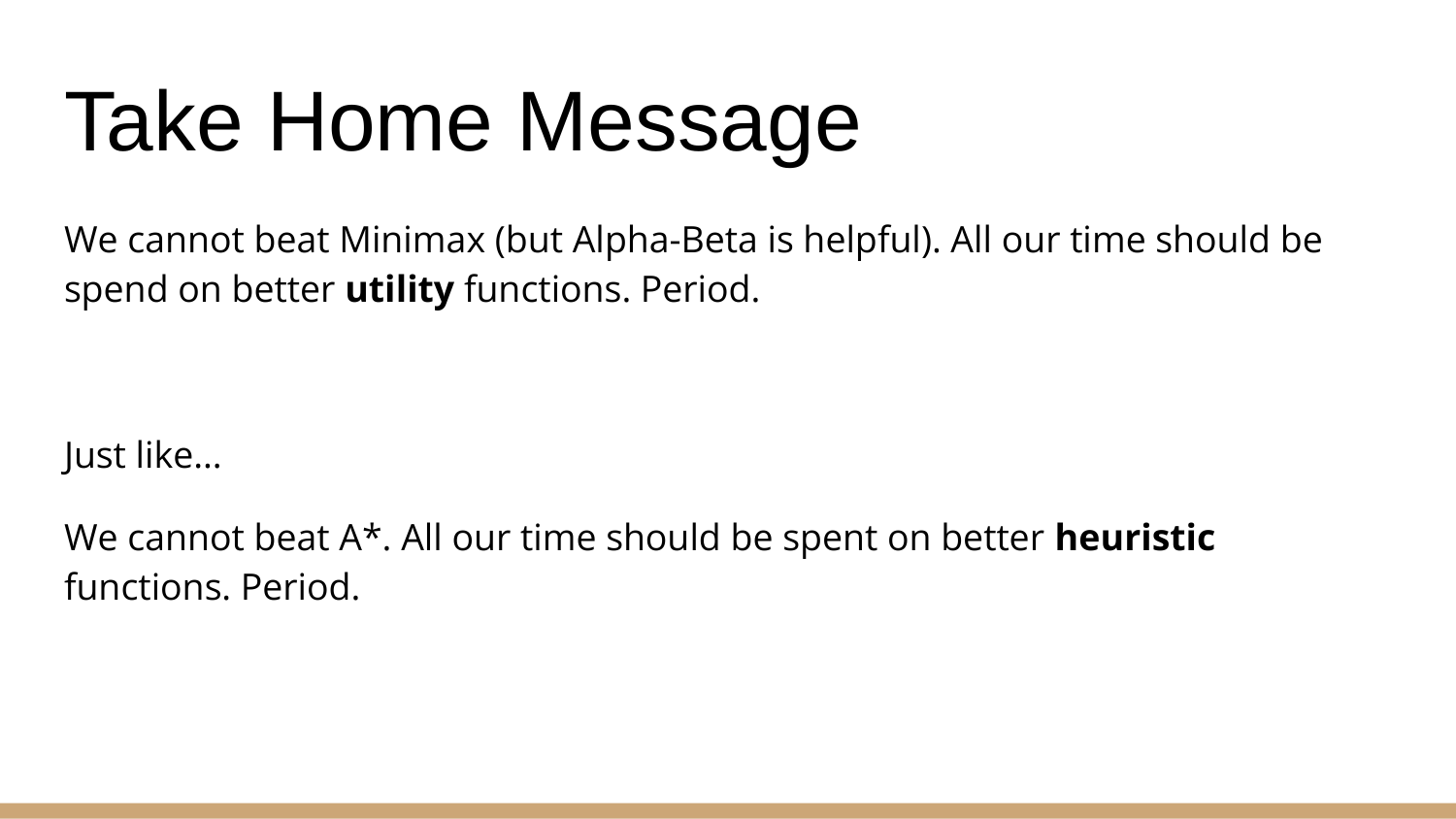

# Take Home Message
We cannot beat Minimax (but Alpha-Beta is helpful). All our time should be spend on better utility functions. Period.

Just like...
We cannot beat A*. All our time should be spent on better heuristic functions. Period.